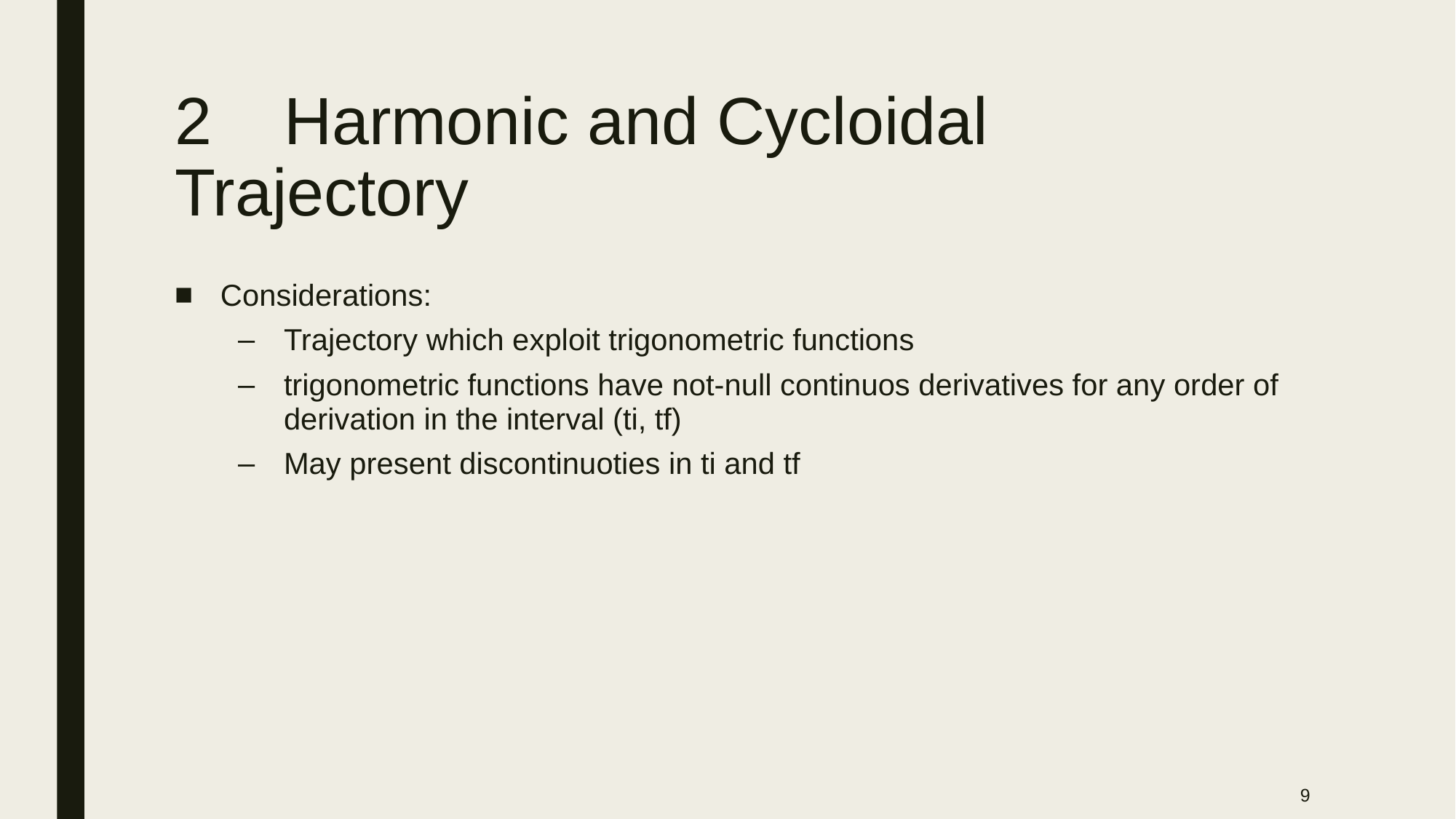

# 2	Harmonic and Cycloidal Trajectory
Considerations:
Trajectory which exploit trigonometric functions
trigonometric functions have not-null continuos derivatives for any order of derivation in the interval (ti, tf)
May present discontinuoties in ti and tf
9